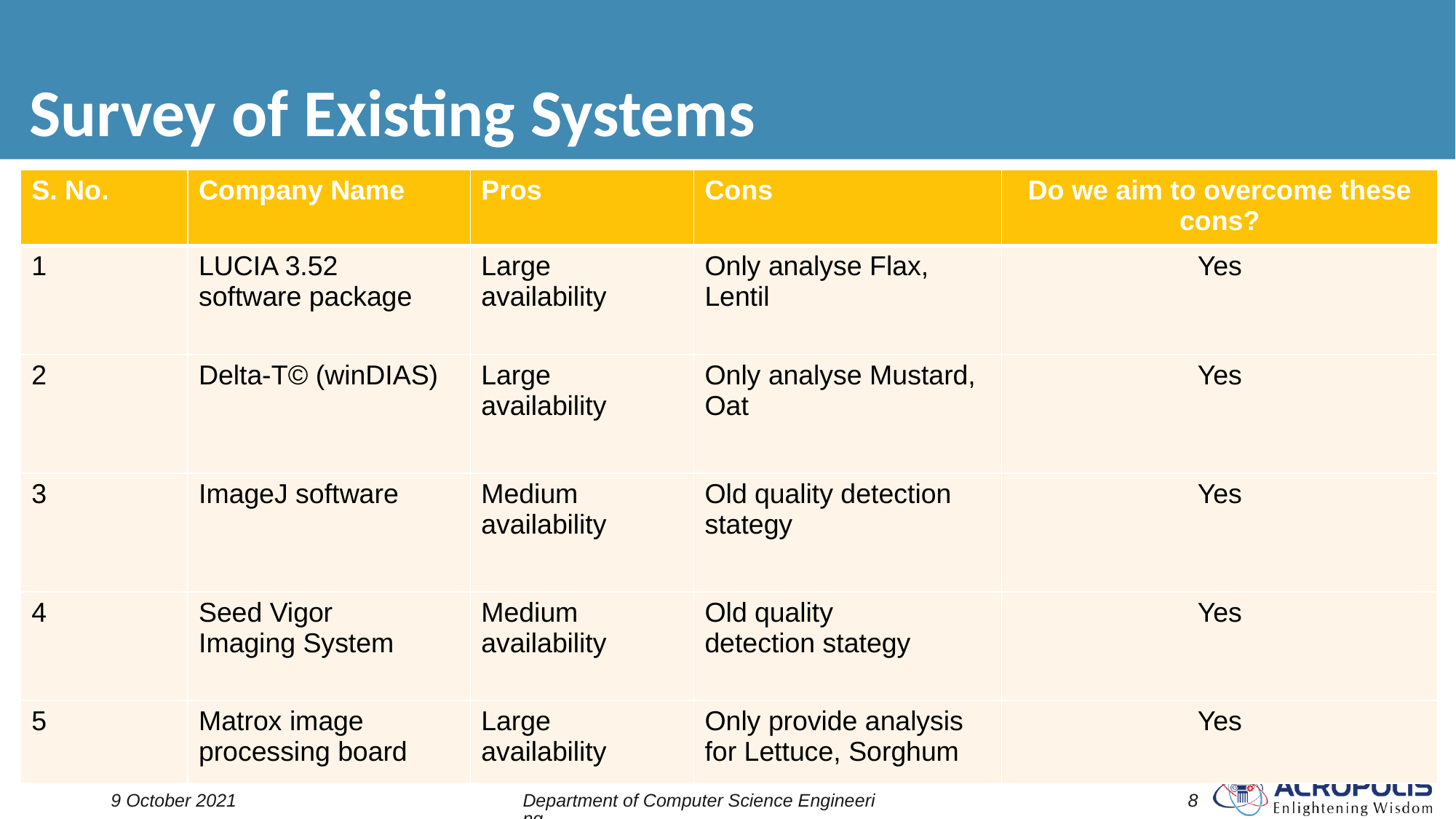

# Survey of Existing Systems
| S. No. | Company Name | Pros | Cons | Do we aim to overcome these cons? |
| --- | --- | --- | --- | --- |
| 1 | LUCIA 3.52 software package | Large availability | Only analyse Flax, Lentil | Yes |
| 2 | Delta-T© (winDIAS) | Large availability | Only analyse Mustard, Oat | Yes |
| 3 | ImageJ software | Medium availability | Old quality detection stategy | Yes |
| 4 | Seed Vigor Imaging System | Medium availability | Old quality detection stategy | Yes |
| 5 | Matrox image processing board | Large availability | Only provide analysis for Lettuce, Sorghum | Yes |
9 October 2021
Department of Computer Science Engineering
8